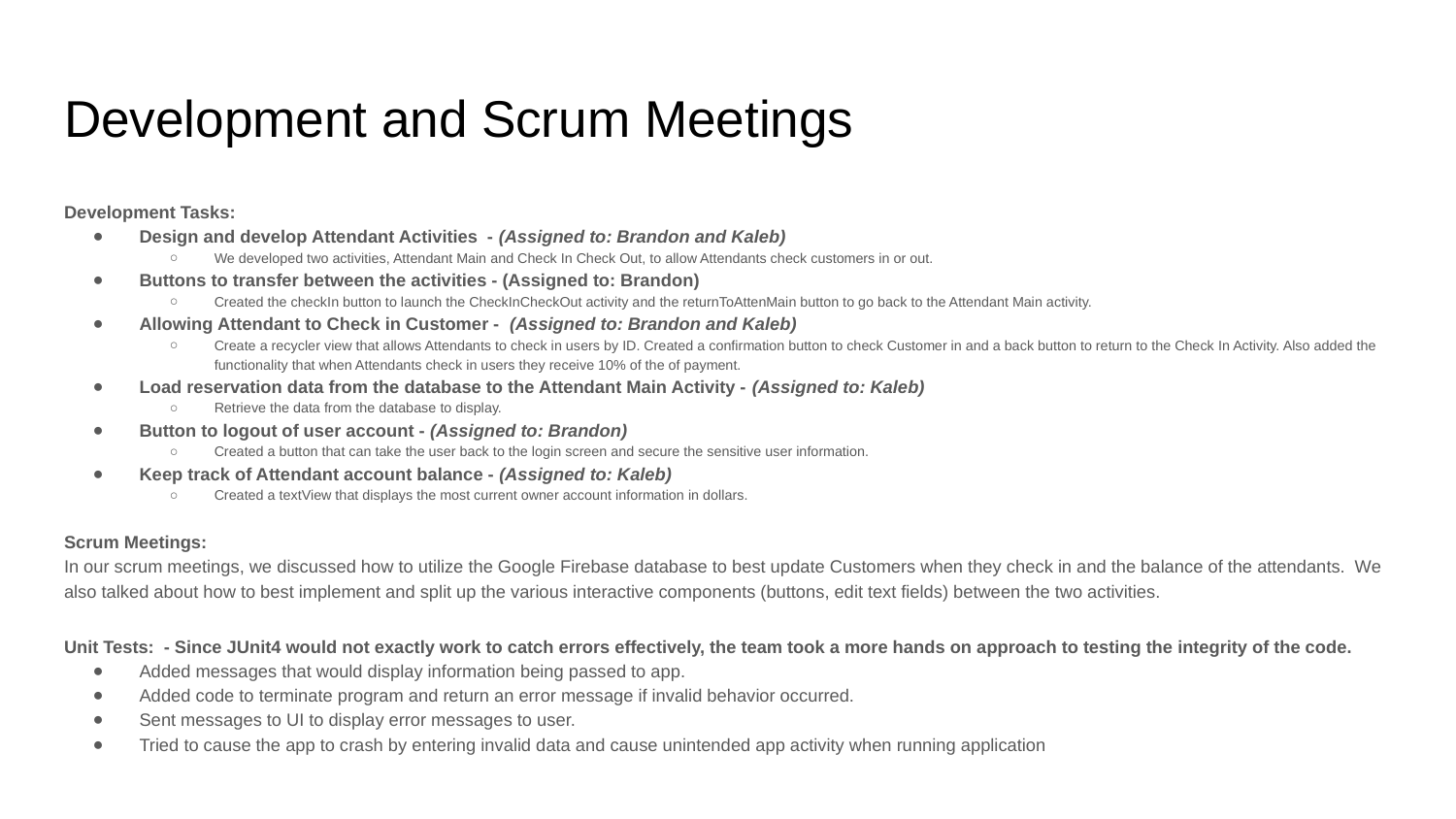

# Development and Scrum Meetings

Development Tasks:
Design and develop Attendant Activities  - (Assigned to: Brandon and Kaleb)
We developed two activities, Attendant Main and Check In Check Out, to allow Attendants check customers in or out.
Buttons to transfer between the activities - (Assigned to: Brandon)
Created the checkIn button to launch the CheckInCheckOut activity and the returnToAttenMain button to go back to the Attendant Main activity.
Allowing Attendant to Check in Customer -  (Assigned to: Brandon and Kaleb)
Create a recycler view that allows Attendants to check in users by ID. Created a confirmation button to check Customer in and a back button to return to the Check In Activity. Also added the functionality that when Attendants check in users they receive 10% of the of payment.
Load reservation data from the database to the Attendant Main Activity - (Assigned to: Kaleb)
Retrieve the data from the database to display.
Button to logout of user account - (Assigned to: Brandon)
Created a button that can take the user back to the login screen and secure the sensitive user information.
Keep track of Attendant account balance - (Assigned to: Kaleb)
Created a textView that displays the most current owner account information in dollars.

Scrum Meetings:
In our scrum meetings, we discussed how to utilize the Google Firebase database to best update Customers when they check in and the balance of the attendants.  We also talked about how to best implement and split up the various interactive components (buttons, edit text fields) between the two activities.

Unit Tests:  - Since JUnit4 would not exactly work to catch errors effectively, the team took a more hands on approach to testing the integrity of the code.
Added messages that would display information being passed to app.
Added code to terminate program and return an error message if invalid behavior occurred.
Sent messages to UI to display error messages to user.
Tried to cause the app to crash by entering invalid data and cause unintended app activity when running application